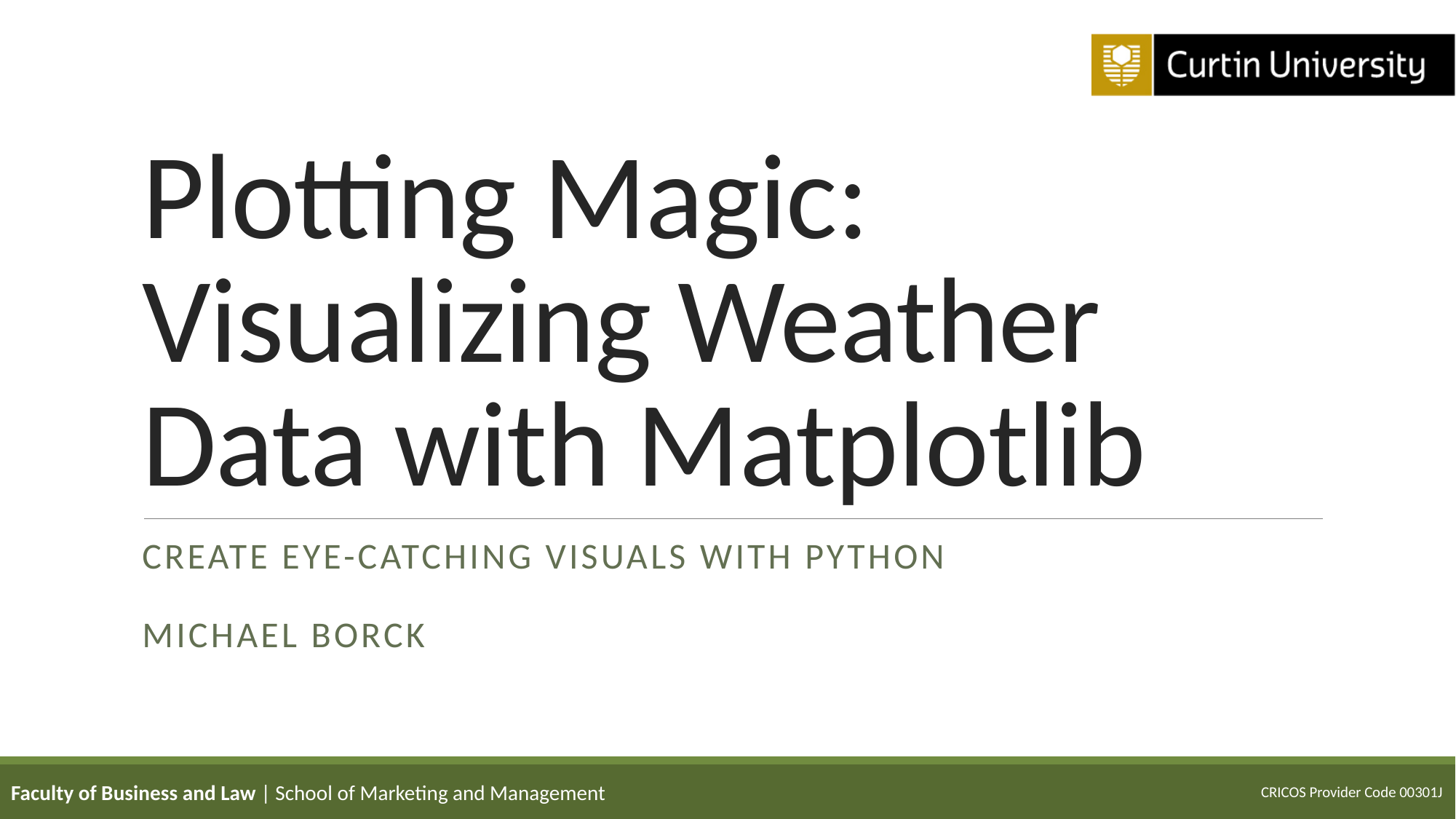

# Plotting Magic: Visualizing Weather Data with Matplotlib
Create Eye-Catching Visuals with Python
Michael Borck
Faculty of Business and Law | School of Marketing and Management